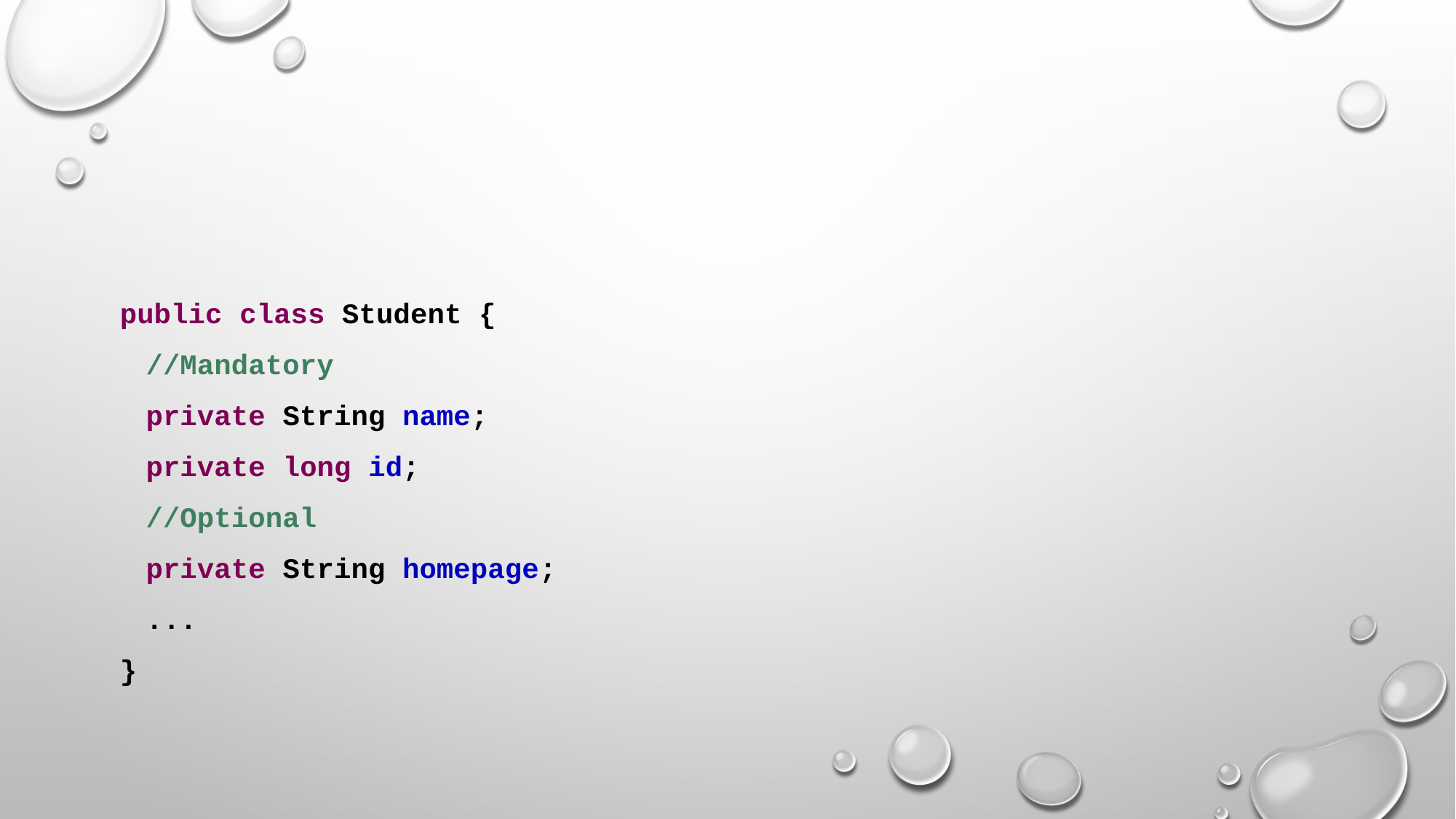

#
public class Student {
		//Mandatory
		private String name;
		private long id;
		//Optional
		private String homepage;
		...
}